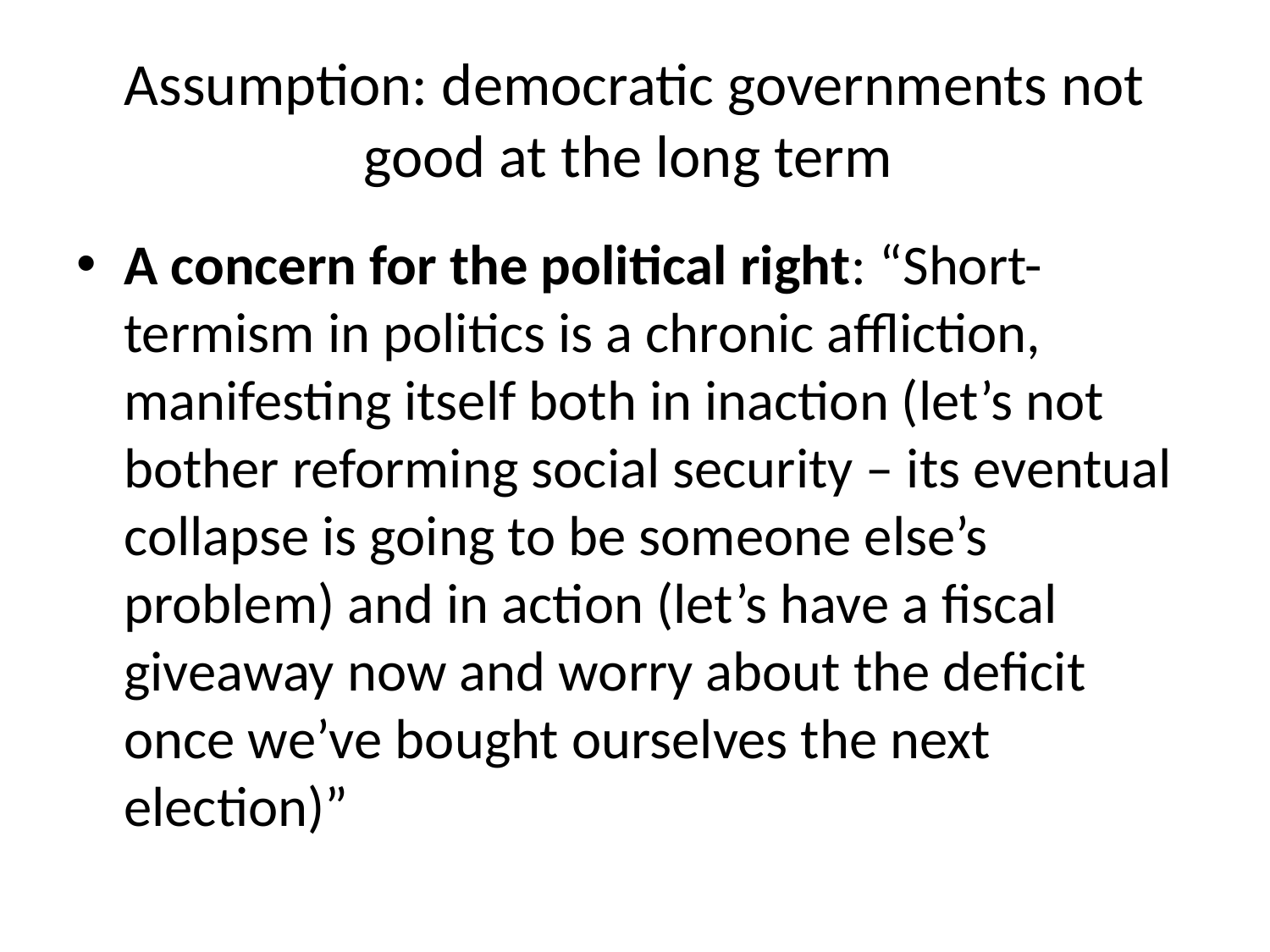

# Assumption: democratic governments not good at the long term
A concern for the political right: “Short-termism in politics is a chronic affliction, manifesting itself both in inaction (let’s not bother reforming social security – its eventual collapse is going to be someone else’s problem) and in action (let’s have a fiscal giveaway now and worry about the deficit once we’ve bought ourselves the next election)”